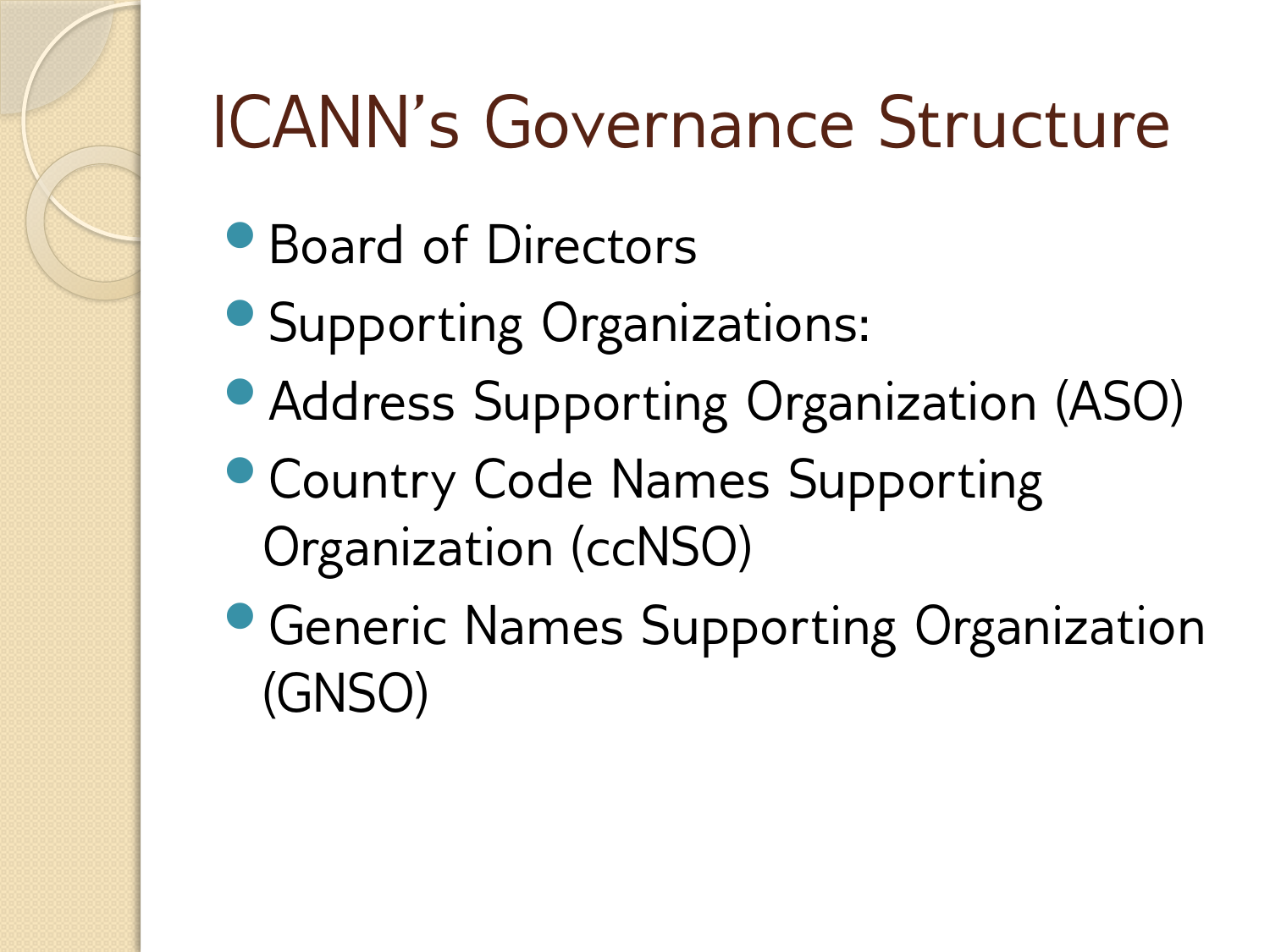

# ICANN’s Governance Structure
Board of Directors
Supporting Organizations:
Address Supporting Organization (ASO)
Country Code Names Supporting Organization (ccNSO)
Generic Names Supporting Organization (GNSO)